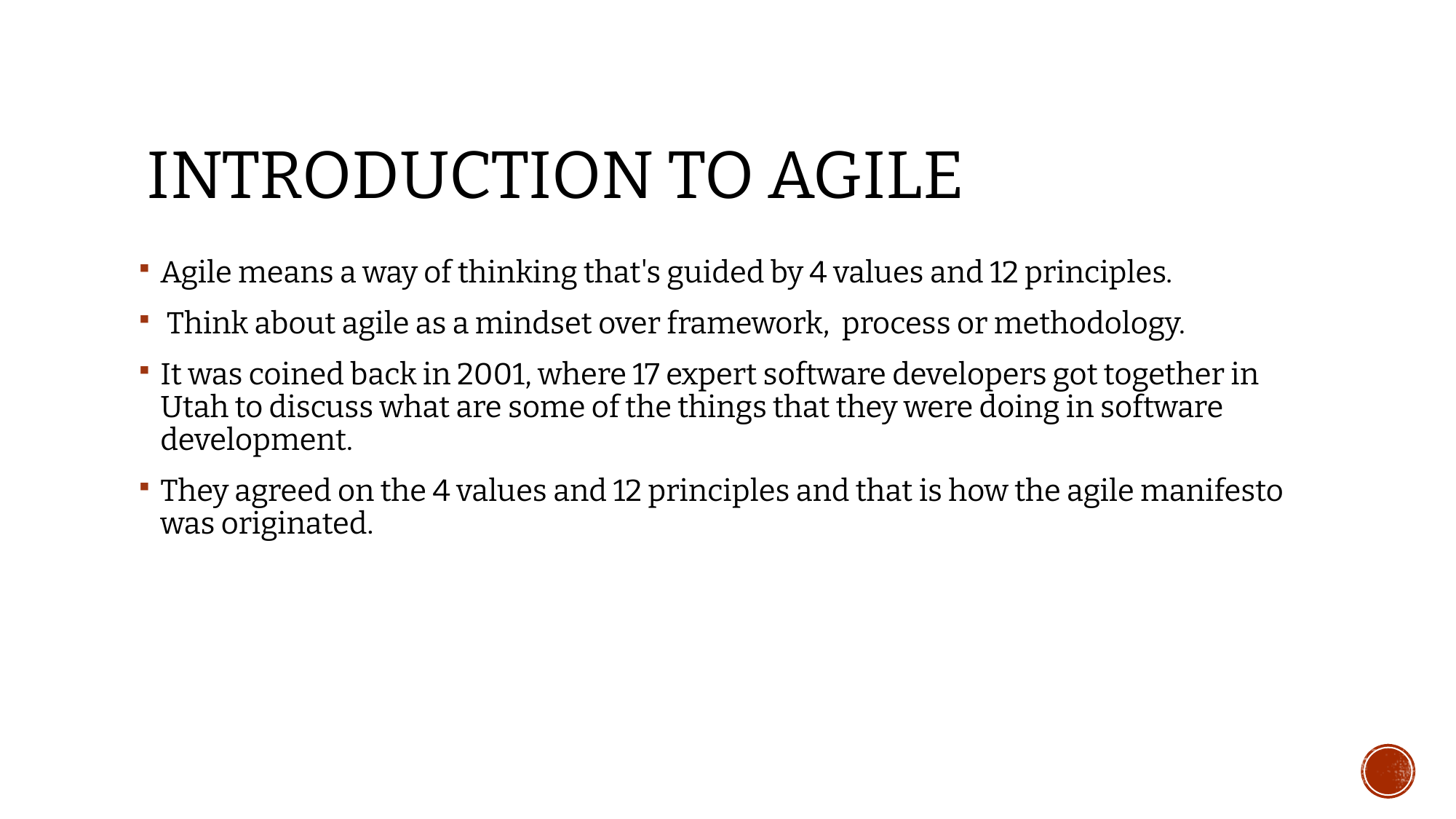

# Introduction to Agile
Agile means a way of thinking that's guided by 4 values and 12 principles.
 Think about agile as a mindset over framework,  process or methodology.
It was coined back in 2001, where 17 expert software developers got together in Utah to discuss what are some of the things that they were doing in software development.
They agreed on the 4 values and 12 principles and that is how the agile manifesto was originated.